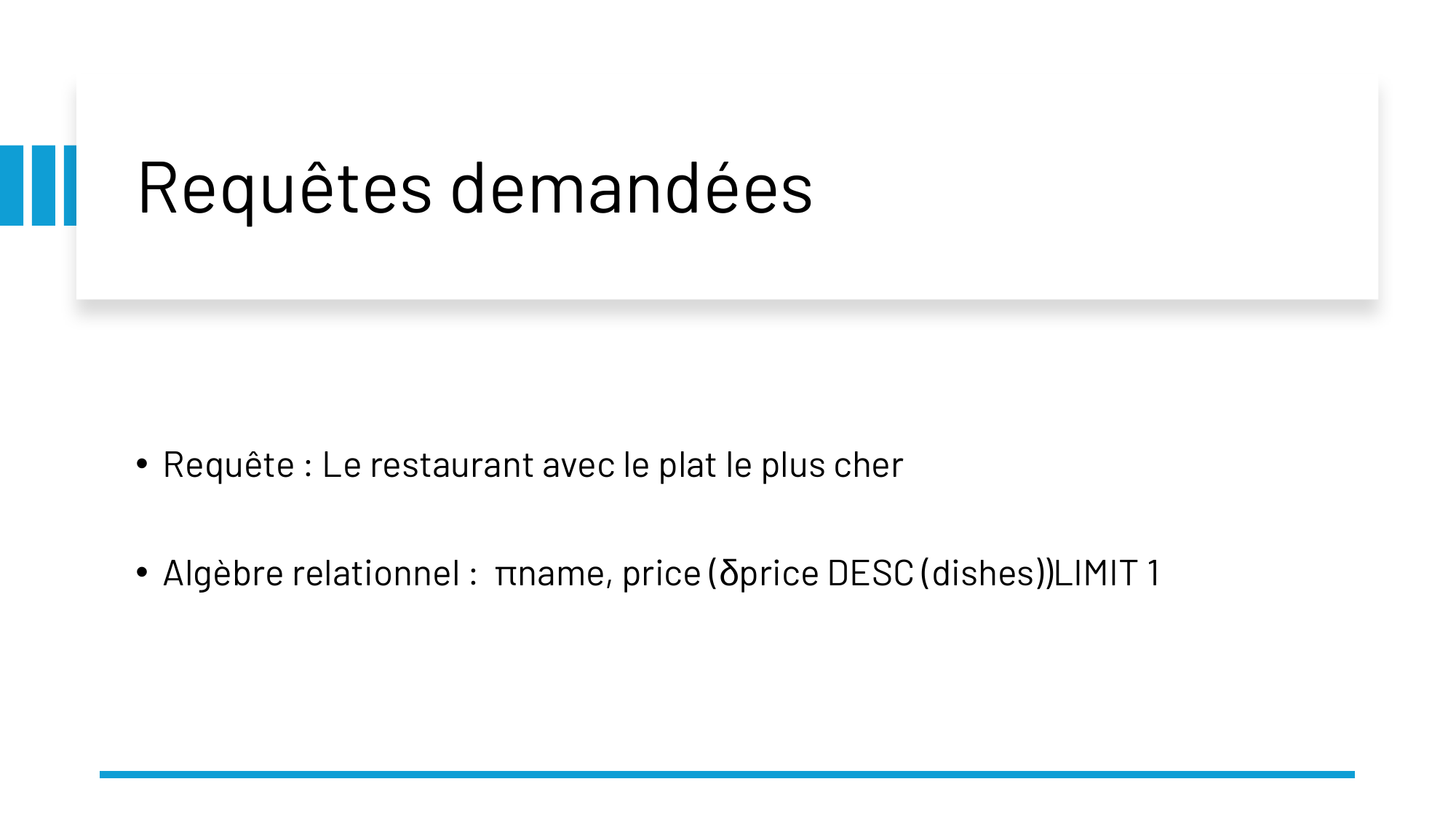

# Requêtes demandées

Requête : Le restaurant avec le plat le plus cher

Algèbre relationnel :  πname, price (δprice DESC (dishes))LIMIT 1